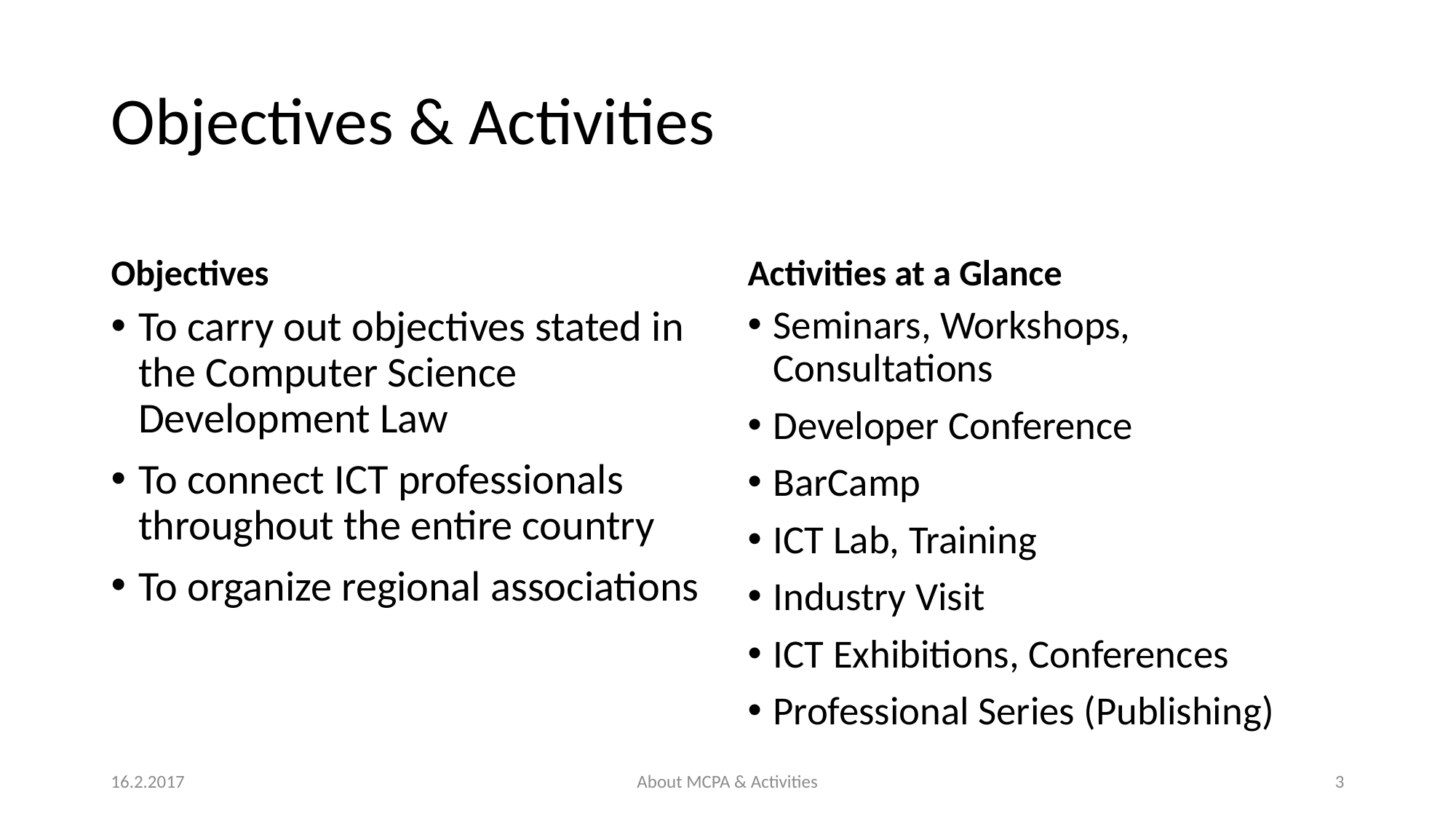

# Objectives & Activities
Objectives
Activities at a Glance
To carry out objectives stated in the Computer Science Development Law
To connect ICT professionals throughout the entire country
To organize regional associations
Seminars, Workshops, Consultations
Developer Conference
BarCamp
ICT Lab, Training
Industry Visit
ICT Exhibitions, Conferences
Professional Series (Publishing)
16.2.2017
About MCPA & Activities
3